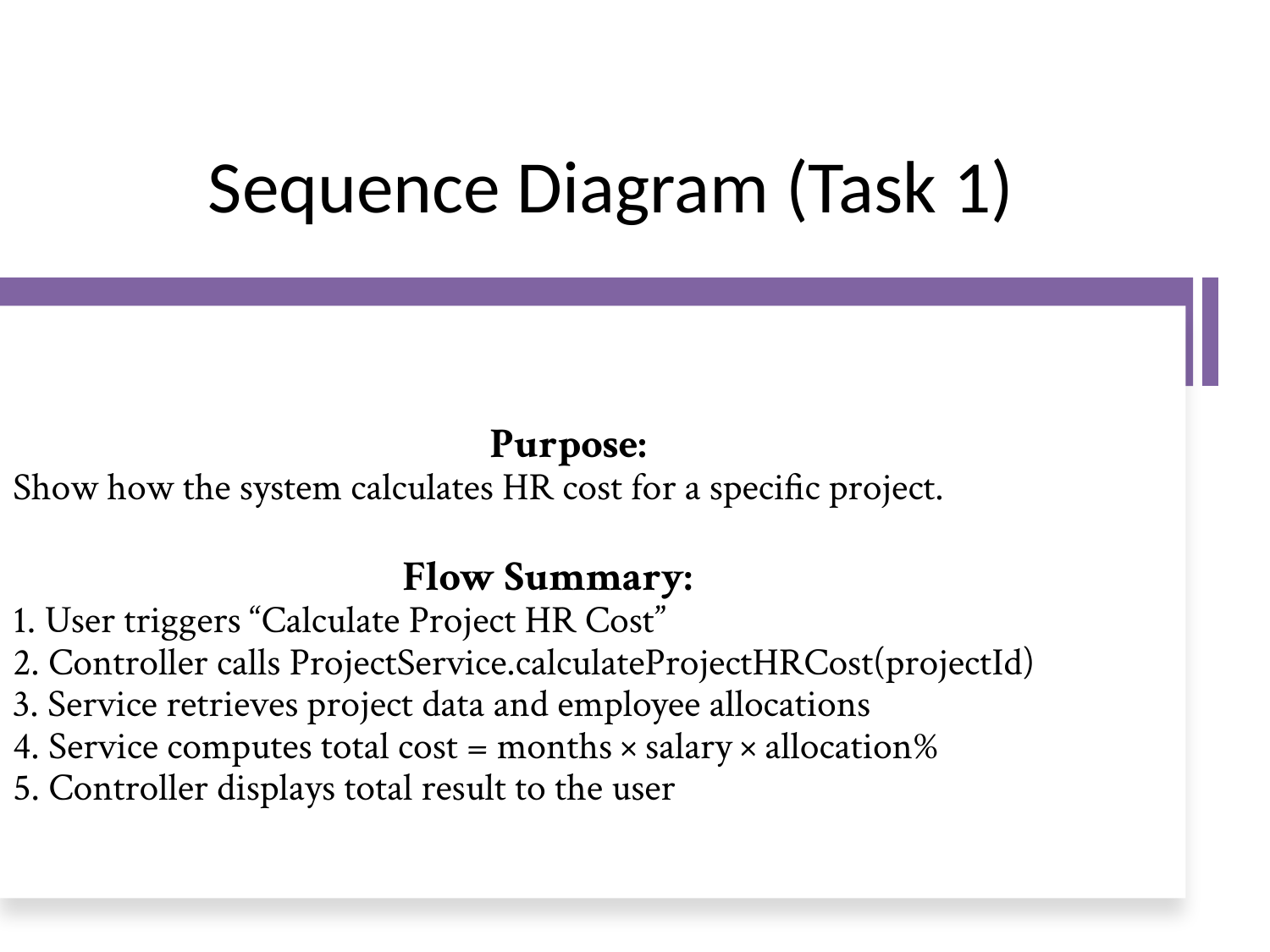

# Sequence Diagram (Task 1)

                                                       Purpose:
Show how the system calculates HR cost for a specific project.
                                             Flow Summary:
1. User triggers “Calculate Project HR Cost”
2. Controller calls ProjectService.calculateProjectHRCost(projectId)
3. Service retrieves project data and employee allocations
4. Service computes total cost = months × salary × allocation%
5. Controller displays total result to the user